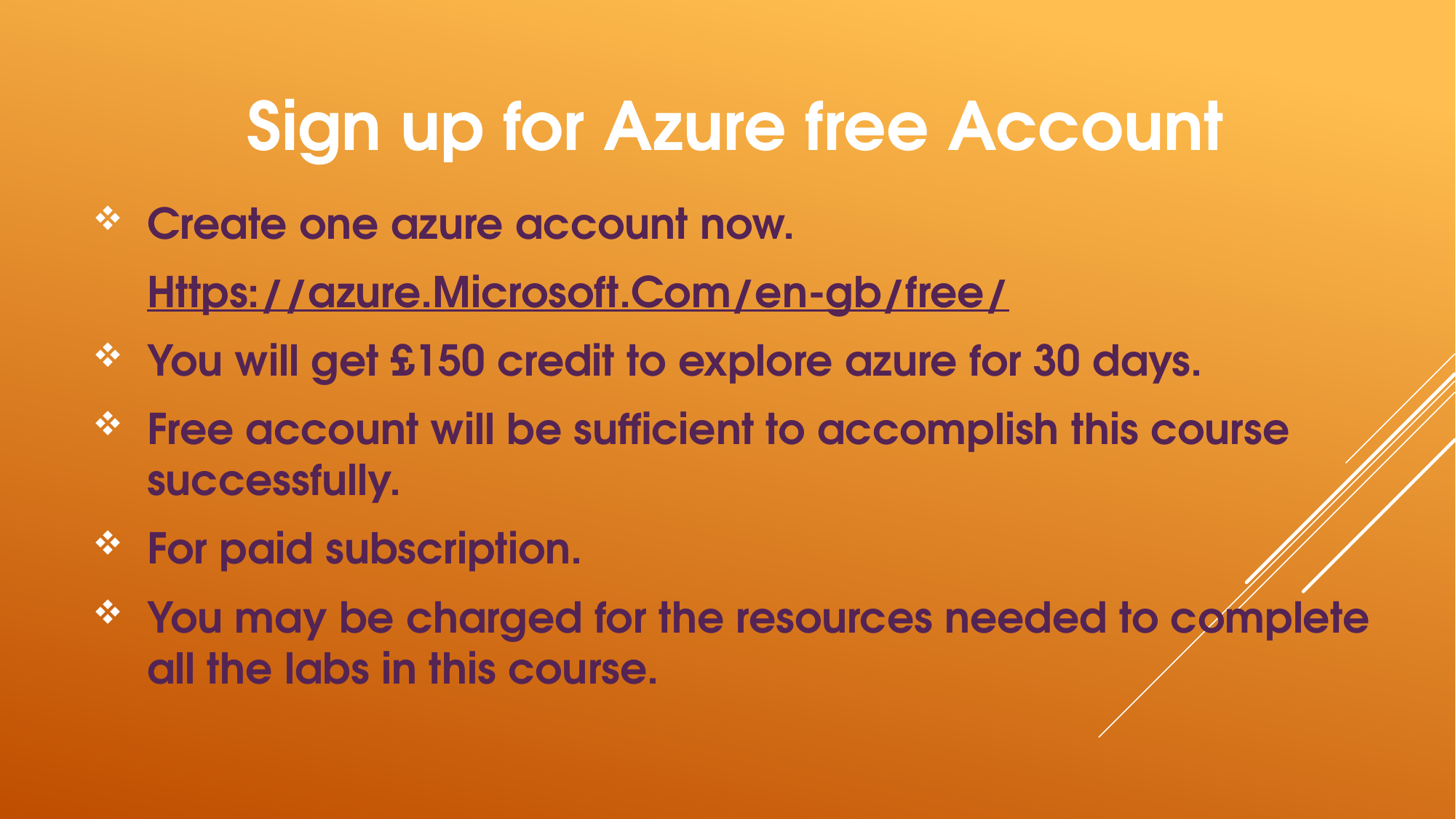

# Sign up for Azure free Account
Create one azure account now.
Https://azure.Microsoft.Com/en-gb/free/
You will get £150 credit to explore azure for 30 days.
Free account will be sufficient to accomplish this course successfully.
For paid subscription.
You may be charged for the resources needed to complete all the labs in this course.